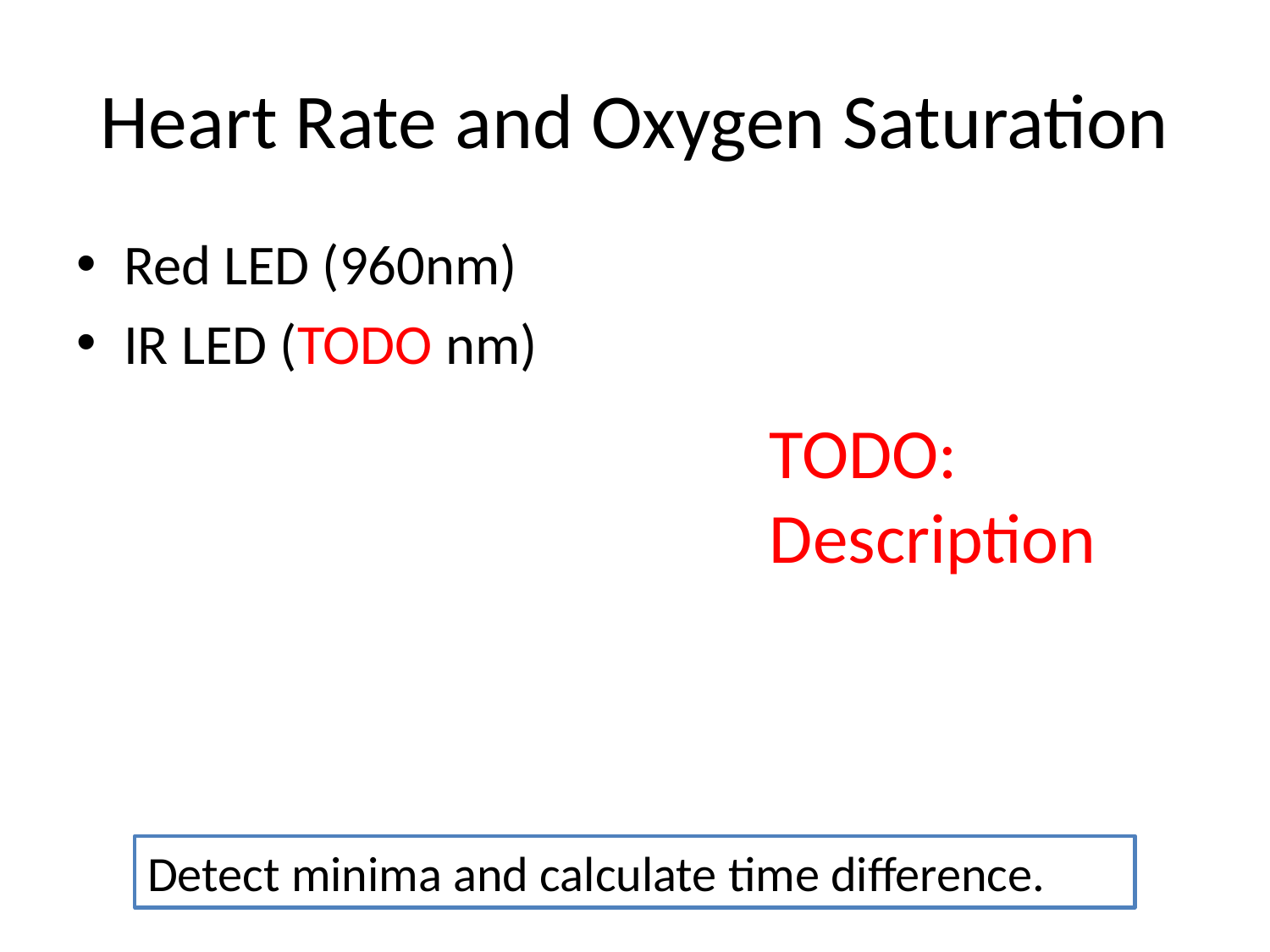

# Heart Rate and Oxygen Saturation
Red LED (960nm)
IR LED (TODO nm)
TODO:
Description
Detect minima and calculate time difference.